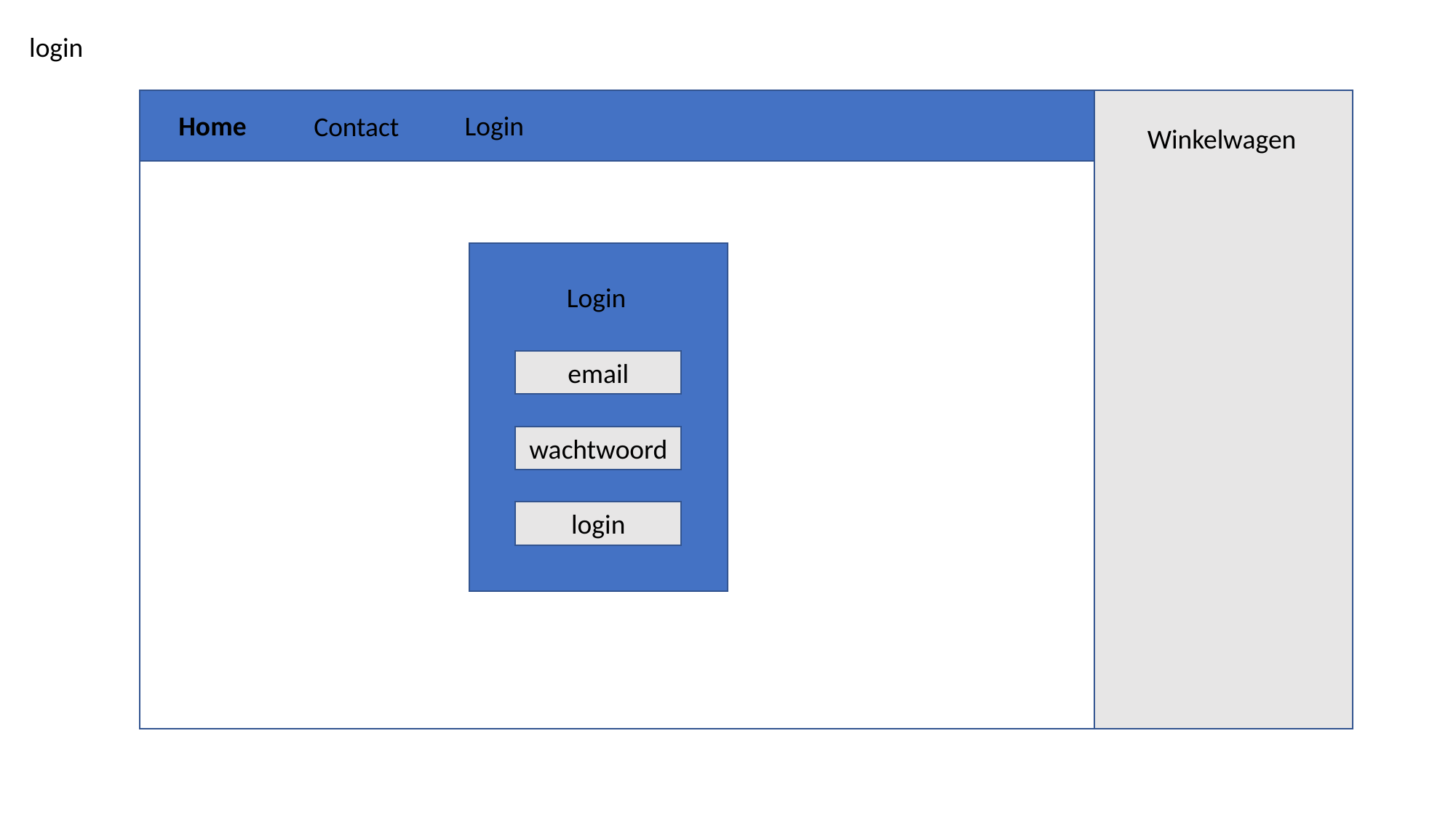

login

Home
Login
Contact
Winkelwagen

Login
email
wachtwoord
login